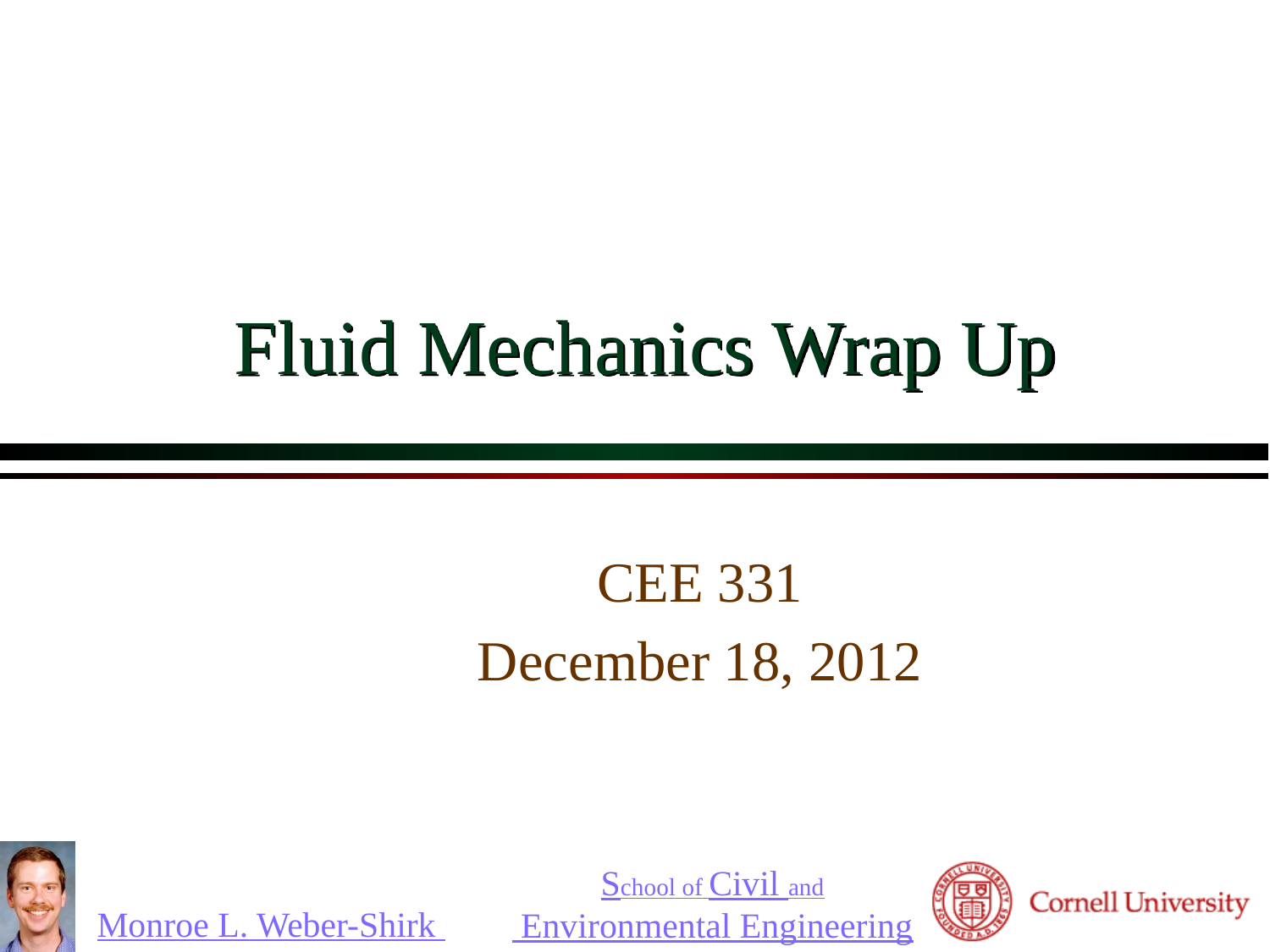

# Fluid Mechanics Wrap Up
CEE 331
December 18, 2012